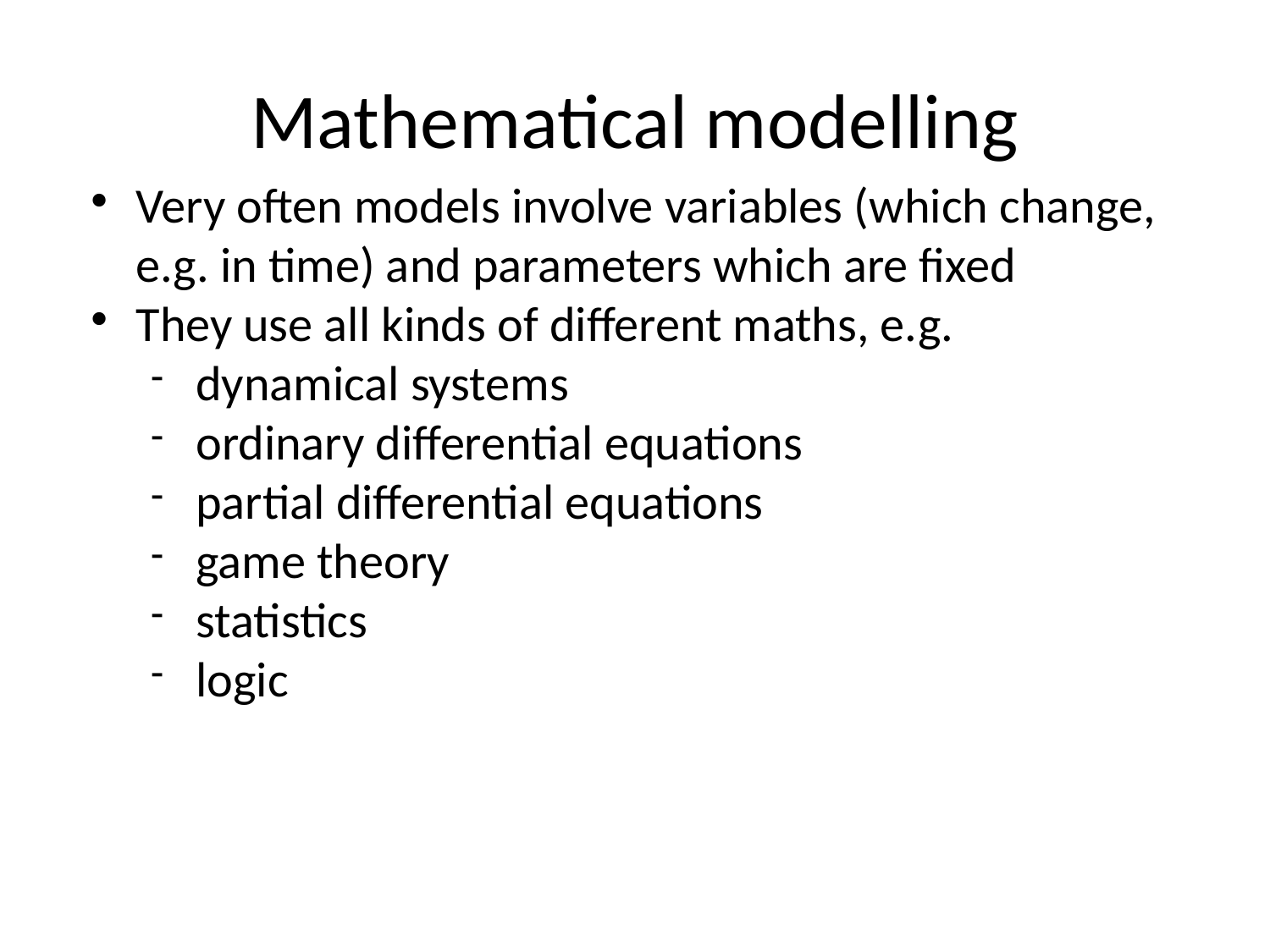

Mathematical modelling
Very often models involve variables (which change, e.g. in time) and parameters which are fixed
They use all kinds of different maths, e.g.
dynamical systems
ordinary differential equations
partial differential equations
game theory
statistics
logic